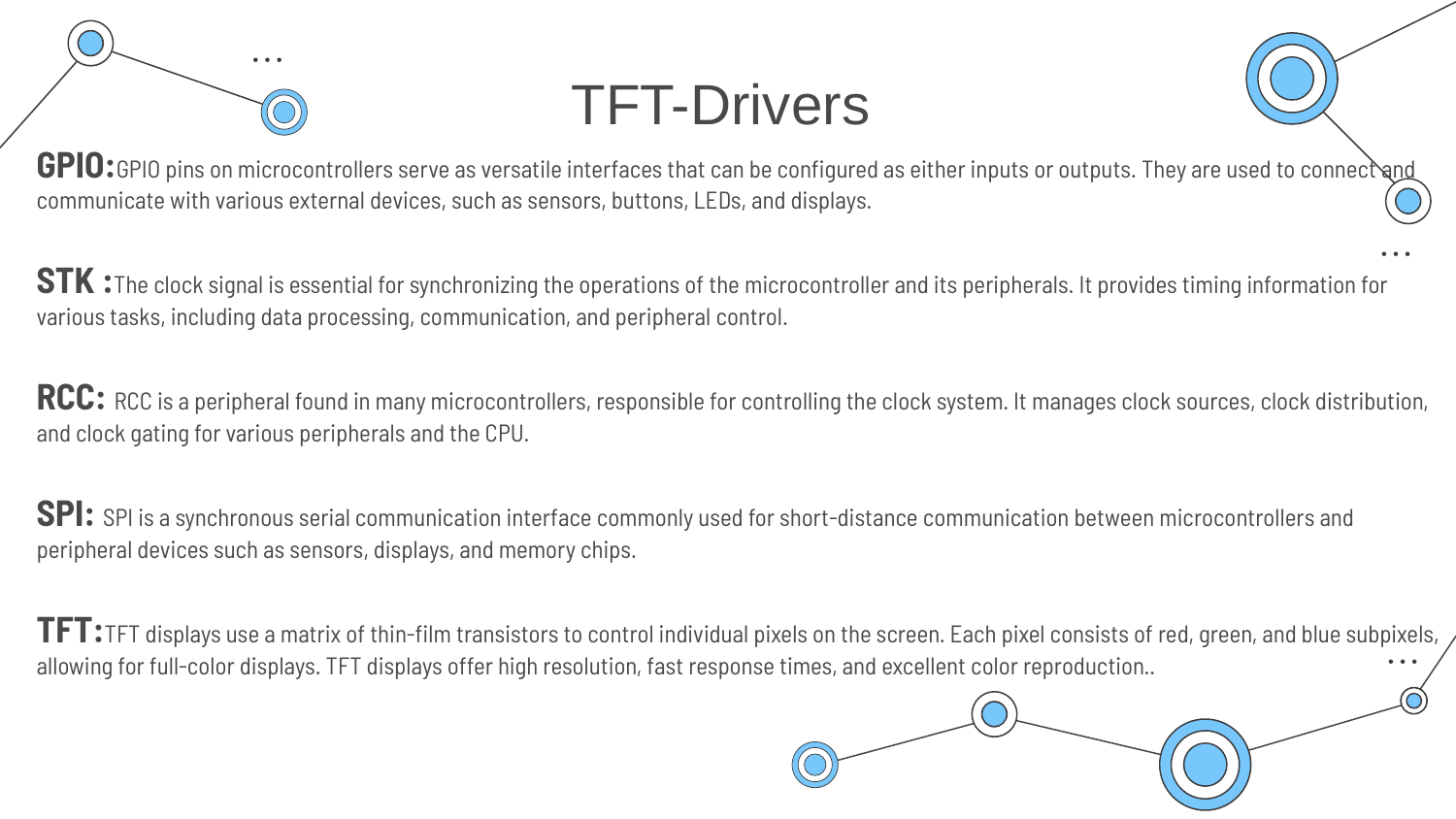

# TFT-Drivers

GPIO:GPIO pins on microcontrollers serve as versatile interfaces that can be configured as either inputs or outputs. They are used to connect and communicate with various external devices, such as sensors, buttons, LEDs, and displays.

STK :The clock signal is essential for synchronizing the operations of the microcontroller and its peripherals. It provides timing information for various tasks, including data processing, communication, and peripheral control.

RCC: RCC is a peripheral found in many microcontrollers, responsible for controlling the clock system. It manages clock sources, clock distribution, and clock gating for various peripherals and the CPU.

SPI: SPI is a synchronous serial communication interface commonly used for short-distance communication between microcontrollers and peripheral devices such as sensors, displays, and memory chips.

TFT:TFT displays use a matrix of thin-film transistors to control individual pixels on the screen. Each pixel consists of red, green, and blue subpixels, allowing for full-color displays. TFT displays offer high resolution, fast response times, and excellent color reproduction..